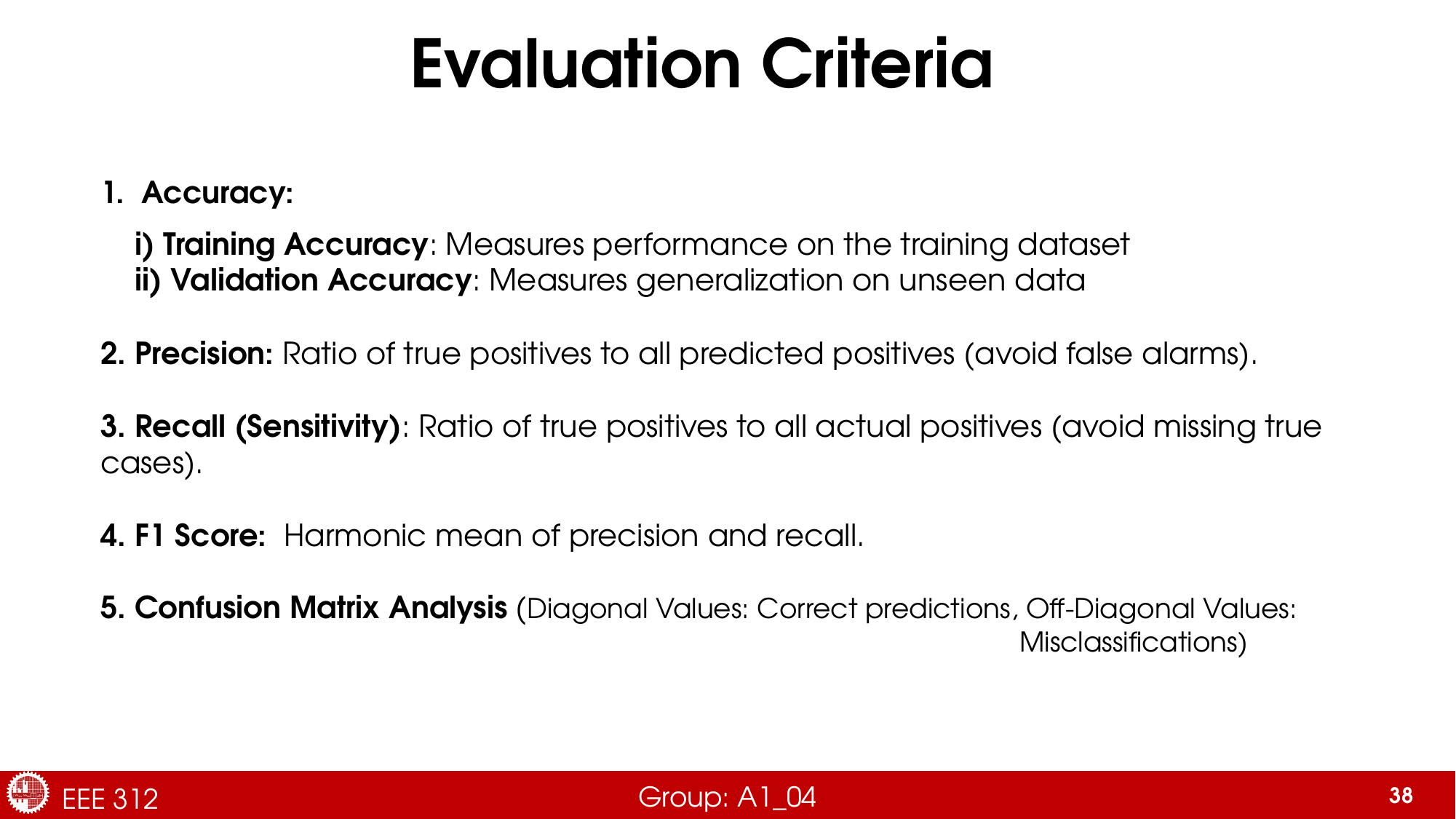

Evaluation Criteria
Accuracy:

    i) Training Accuracy: Measures performance on the training dataset
    ii) Validation Accuracy: Measures generalization on unseen data

2. Precision: Ratio of true positives to all predicted positives (avoid false alarms).

3. Recall (Sensitivity): Ratio of true positives to all actual positives (avoid missing true cases).

4. F1 Score:  Harmonic mean of precision and recall.

5. Confusion Matrix Analysis (Diagonal Values: Correct predictions, Off-Diagonal Values:  								      Misclassifications)

Group: A1_04
EEE 312
38